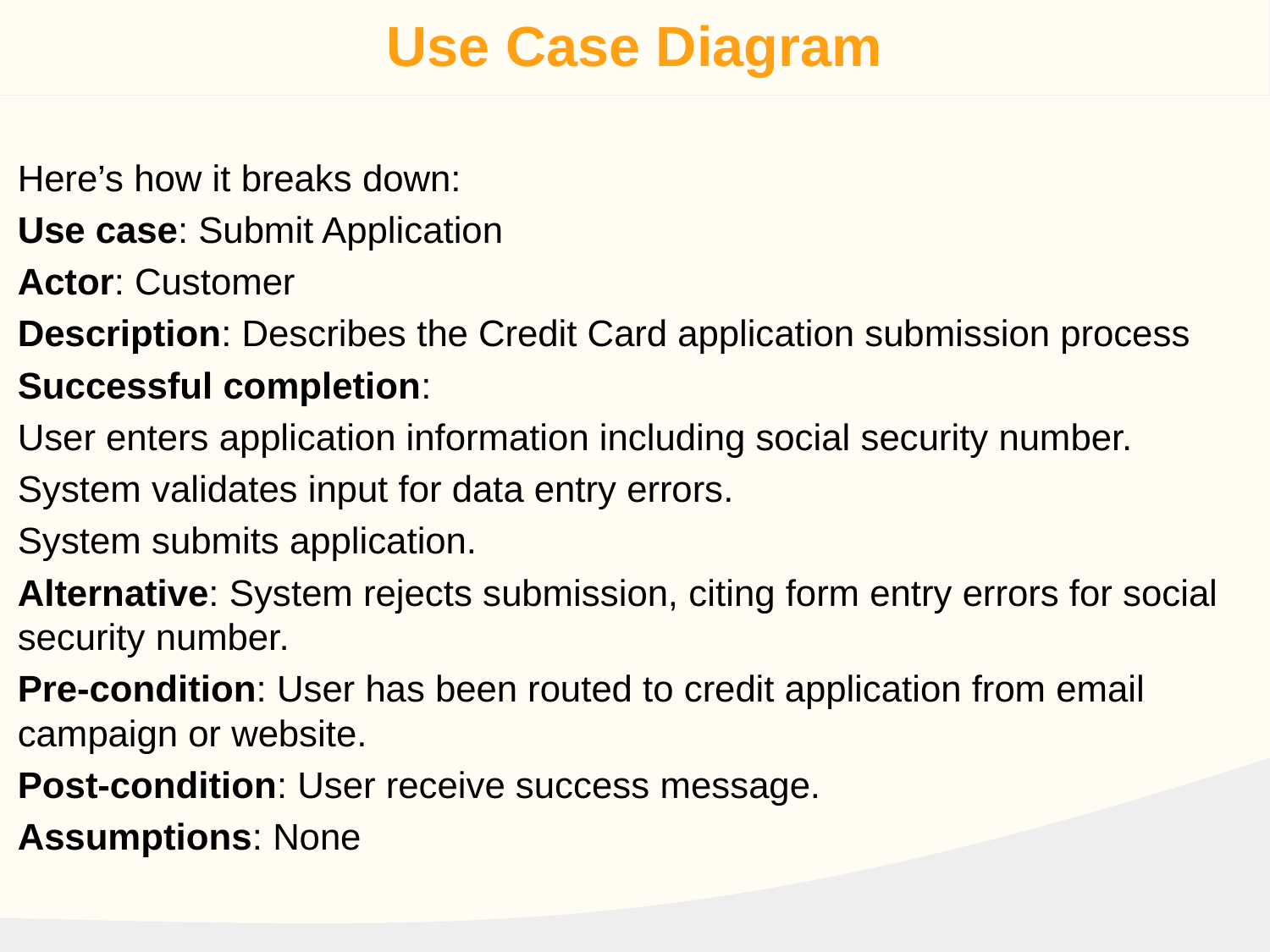

# Use Case Diagram
Here’s how it breaks down:
Use case: Submit Application
Actor: Customer
Description: Describes the Credit Card application submission process
Successful completion:
User enters application information including social security number.
System validates input for data entry errors.
System submits application.
Alternative: System rejects submission, citing form entry errors for social security number.
Pre-condition: User has been routed to credit application from email campaign or website.
Post-condition: User receive success message.
Assumptions: None